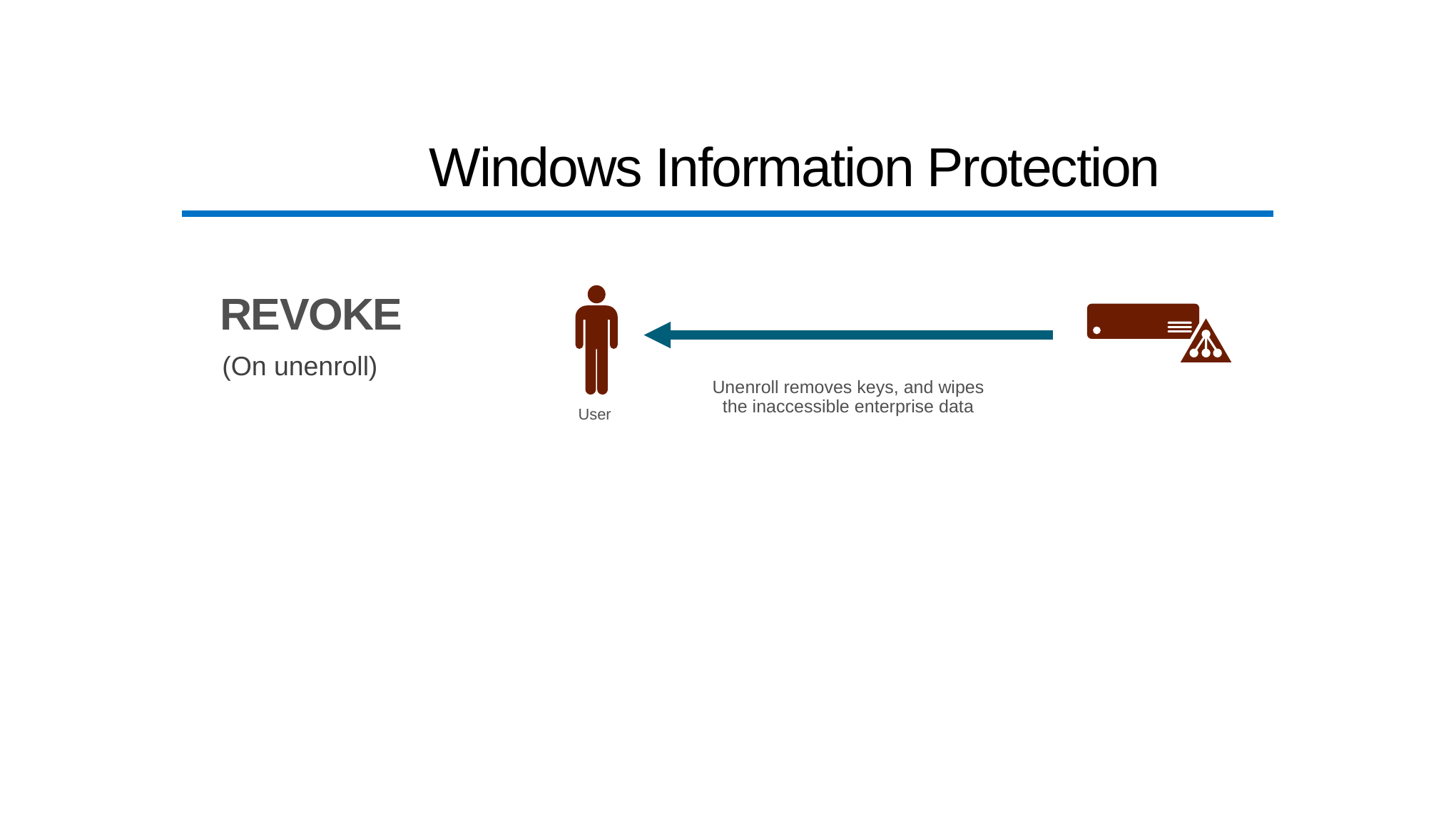

Windows Information Protection

REVOKE

User

(On unenroll)
Unenroll removes keys, and wipes the inaccessible enterprise data